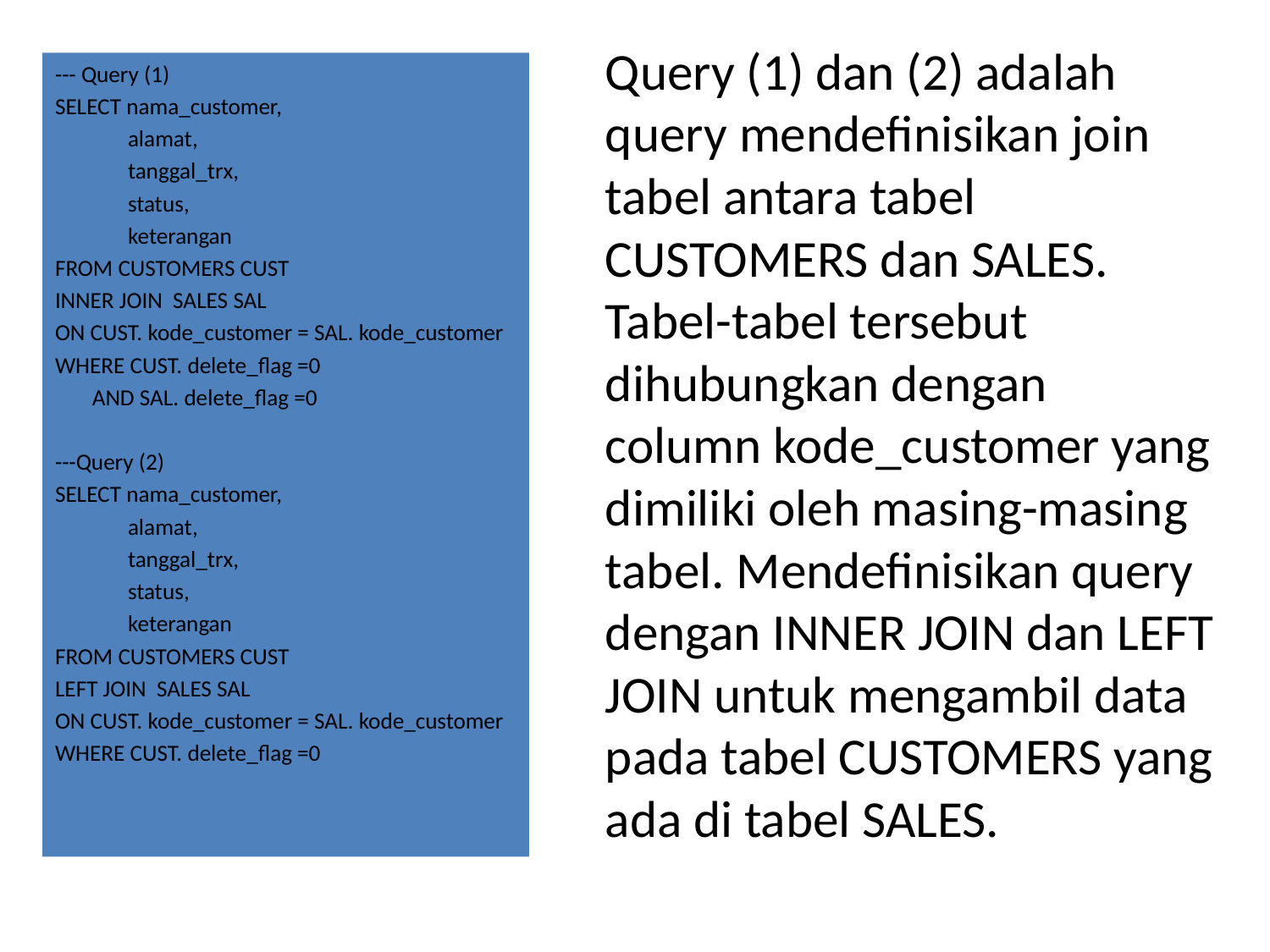

Query (1) dan (2) adalah query mendefinisikan join tabel antara tabel CUSTOMERS dan SALES. Tabel-tabel tersebut dihubungkan dengan column kode_customer yang dimiliki oleh masing-masing tabel. Mendefinisikan query dengan INNER JOIN dan LEFT JOIN untuk mengambil data pada tabel CUSTOMERS yang ada di tabel SALES.
--- Query (1)
SELECT nama_customer,
	      alamat,
	      tanggal_trx,
	      status,
	      keterangan
FROM CUSTOMERS CUST
INNER JOIN  SALES SAL
ON CUST. kode_customer = SAL. kode_customer
WHERE CUST. delete_flag =0
       AND SAL. delete_flag =0

---Query (2)
SELECT nama_customer,
	      alamat,
	      tanggal_trx,
	      status,
	      keterangan
FROM CUSTOMERS CUST
LEFT JOIN  SALES SAL
ON CUST. kode_customer = SAL. kode_customer
WHERE CUST. delete_flag =0